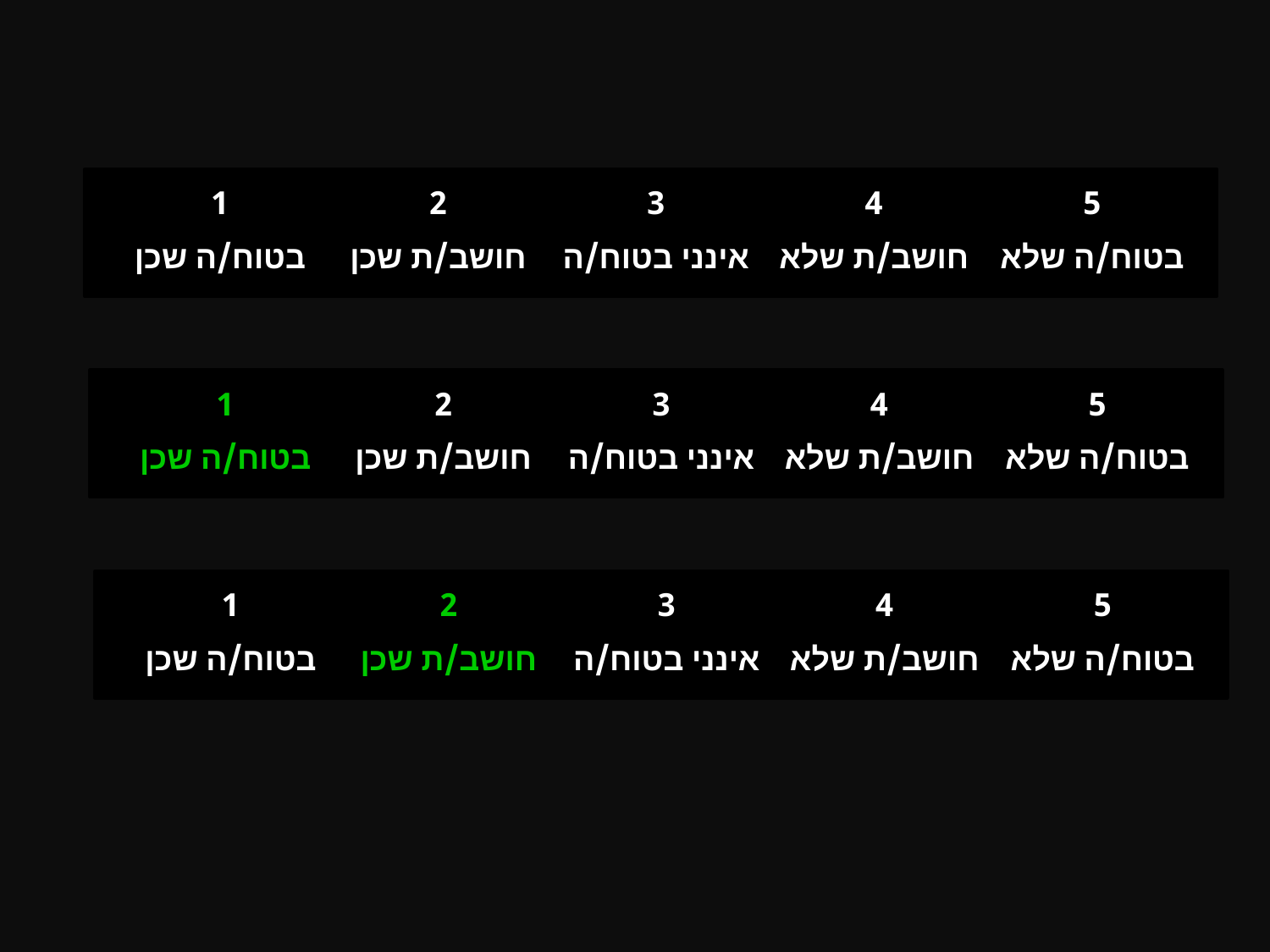

| 1 | 2 | 3 | 4 | 5 |
| --- | --- | --- | --- | --- |
| בטוח/ה שכן | חושב/ת שכן | אינני בטוח/ה | חושב/ת שלא | בטוח/ה שלא |

| 1 | 2 | 3 | 4 | 5 |
| --- | --- | --- | --- | --- |
| בטוח/ה שכן | חושב/ת שכן | אינני בטוח/ה | חושב/ת שלא | בטוח/ה שלא |

| 1 | 2 | 3 | 4 | 5 |
| --- | --- | --- | --- | --- |
| בטוח/ה שכן | חושב/ת שכן | אינני בטוח/ה | חושב/ת שלא | בטוח/ה שלא |